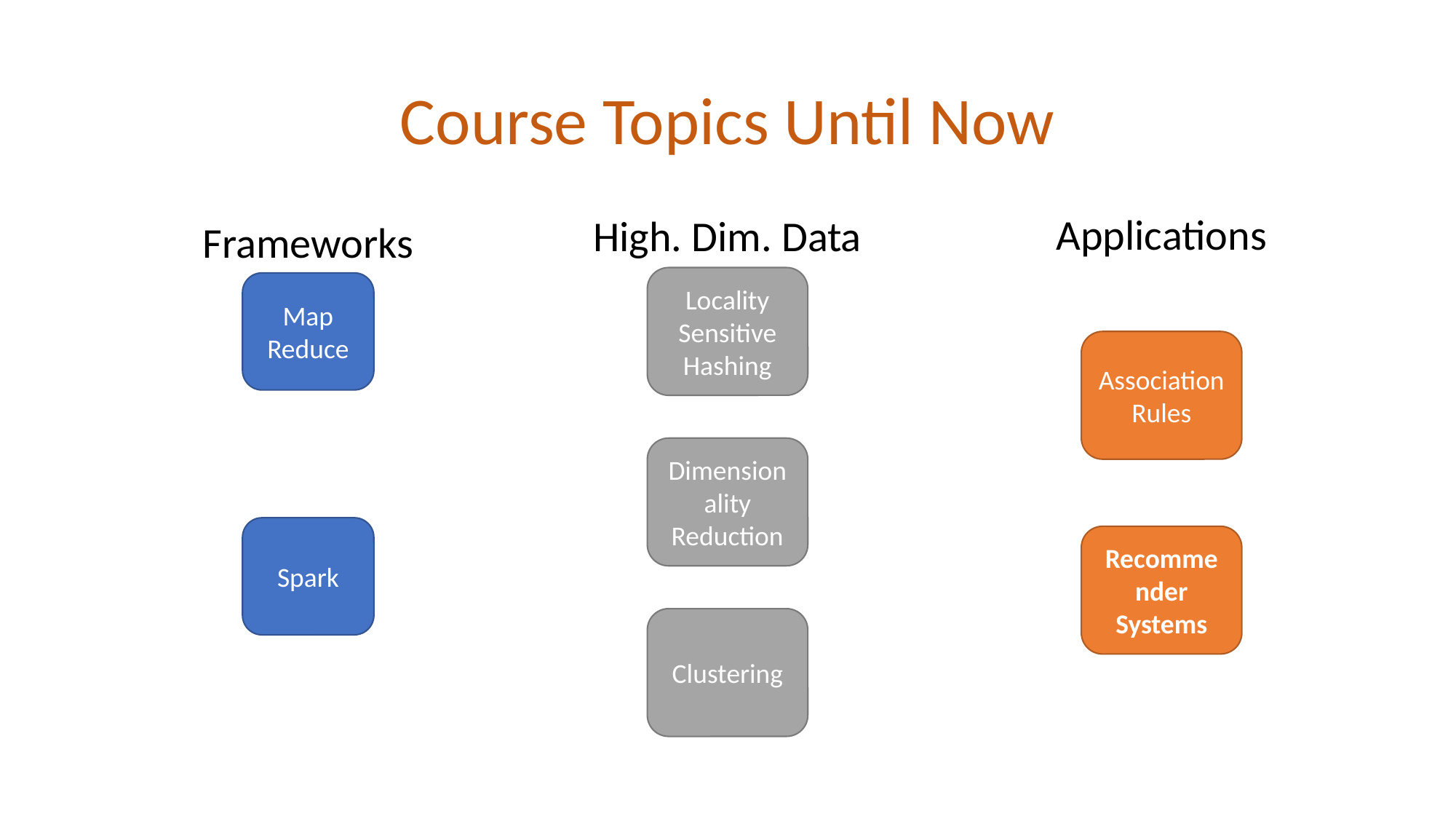

# Course Topics Until Now
Applications
High. Dim. Data
Frameworks
Locality Sensitive Hashing
Map Reduce
Association Rules
Dimensionality Reduction
Spark
Recommender Systems
Clustering